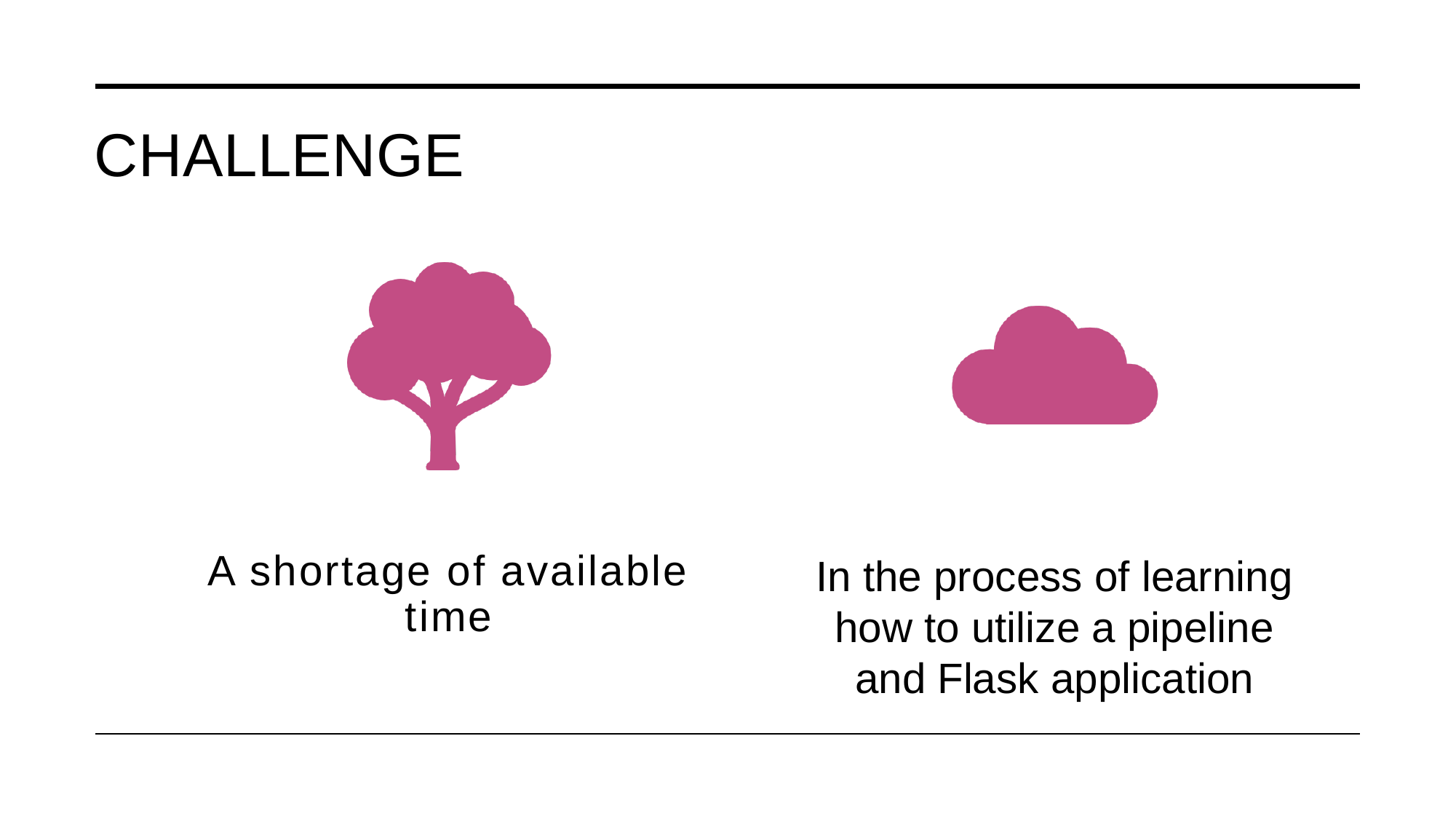

# challenge
A shortage of available time
In the process of learning how to utilize a pipeline and Flask application